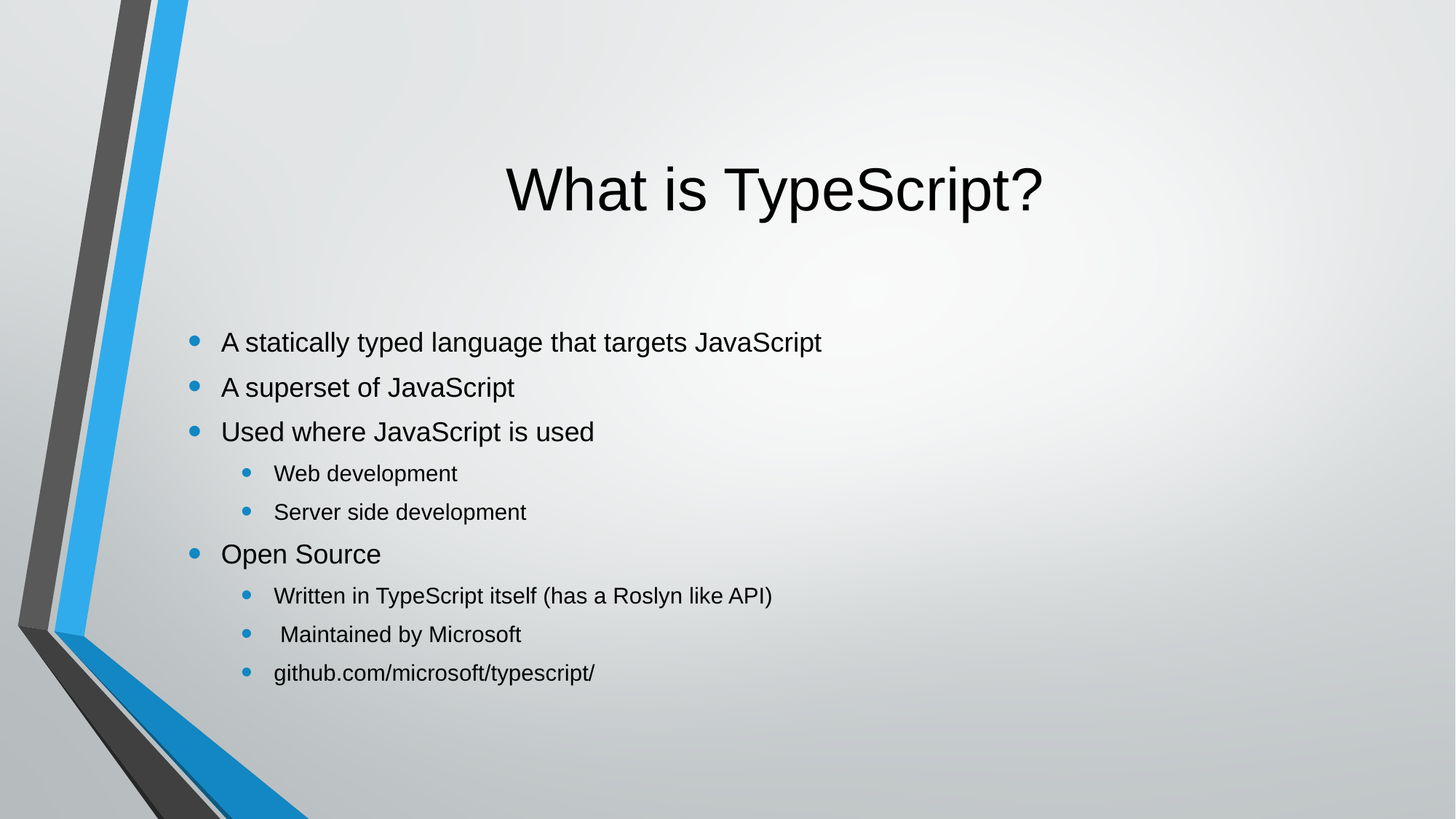

# What is TypeScript?
A statically typed language that targets JavaScript
A superset of JavaScript
Used where JavaScript is used
Web development
Server side development
Open Source
Written in TypeScript itself (has a Roslyn like API)
 Maintained by Microsoft
github.com/microsoft/typescript/